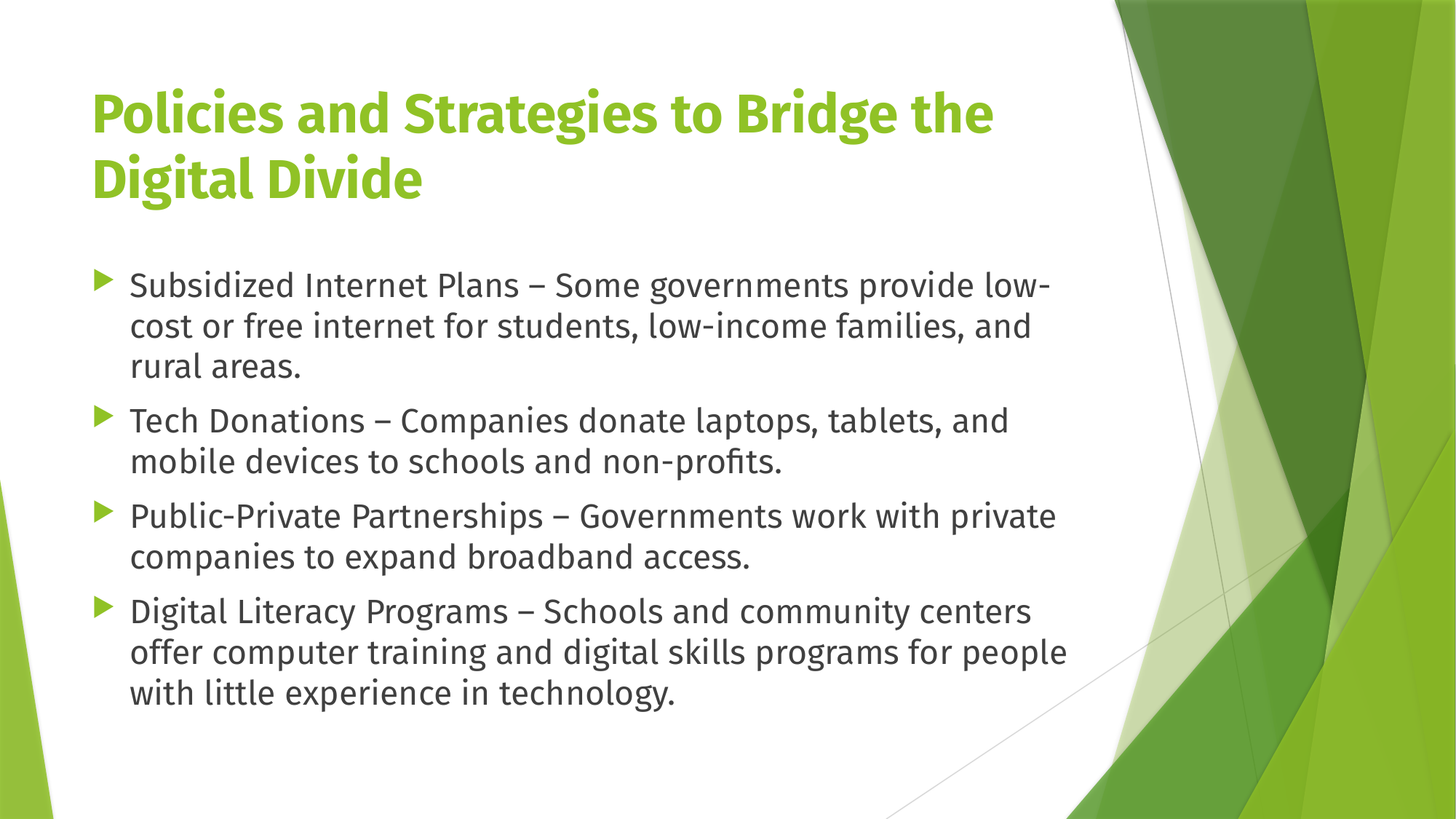

# Policies and Strategies to Bridge the Digital Divide
Subsidized Internet Plans – Some governments provide low-cost or free internet for students, low-income families, and rural areas.
Tech Donations – Companies donate laptops, tablets, and mobile devices to schools and non-profits.
Public-Private Partnerships – Governments work with private companies to expand broadband access.
Digital Literacy Programs – Schools and community centers offer computer training and digital skills programs for people with little experience in technology.